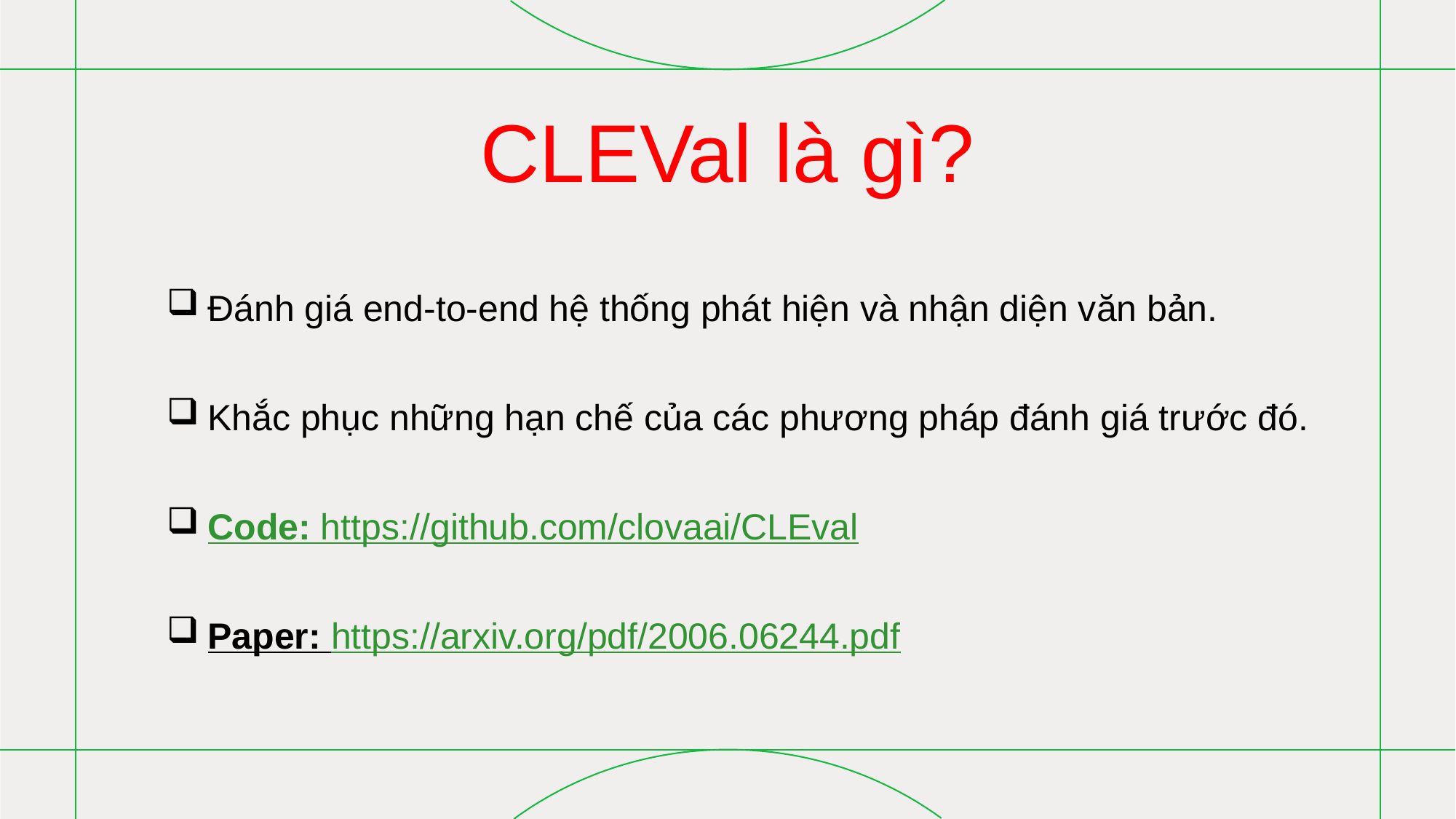

# CLEVal là gì?
Đánh giá end-to-end hệ thống phát hiện và nhận diện văn bản.
Khắc phục những hạn chế của các phương pháp đánh giá trước đó.
Code: https://github.com/clovaai/CLEval
Paper: https://arxiv.org/pdf/2006.06244.pdf